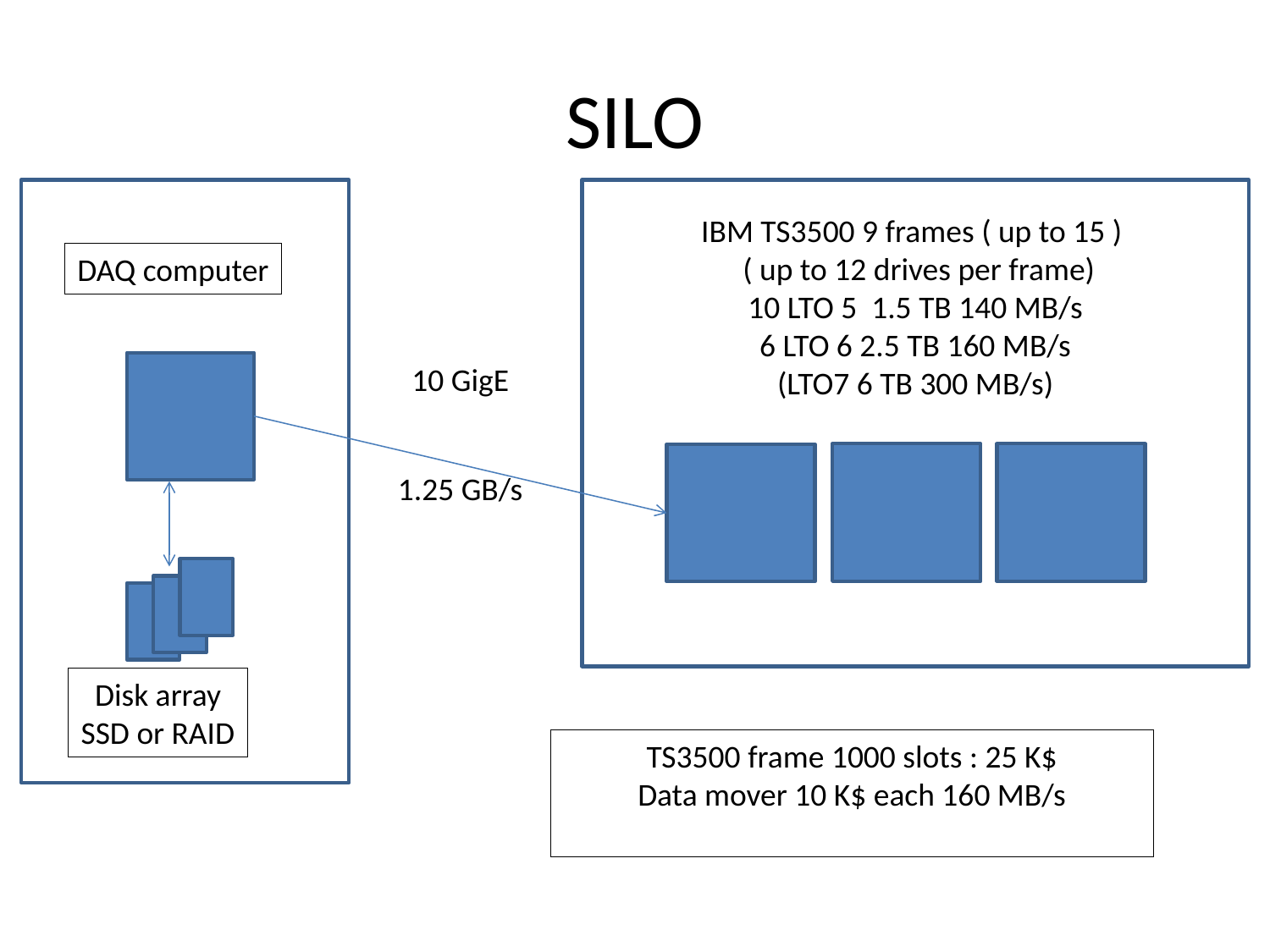

# SILO

IBM TS3500 9 frames ( up to 15 )
 ( up to 12 drives per frame)
10 LTO 5  1.5 TB 140 MB/s
6 LTO 6 2.5 TB 160 MB/s
(LTO7 6 TB 300 MB/s)
DAQ computer

10 GigE

1.25 GB/s

Disk array
SSD or RAID
TS3500 frame 1000 slots : 25 K$
Data mover 10 K$ each 160 MB/s